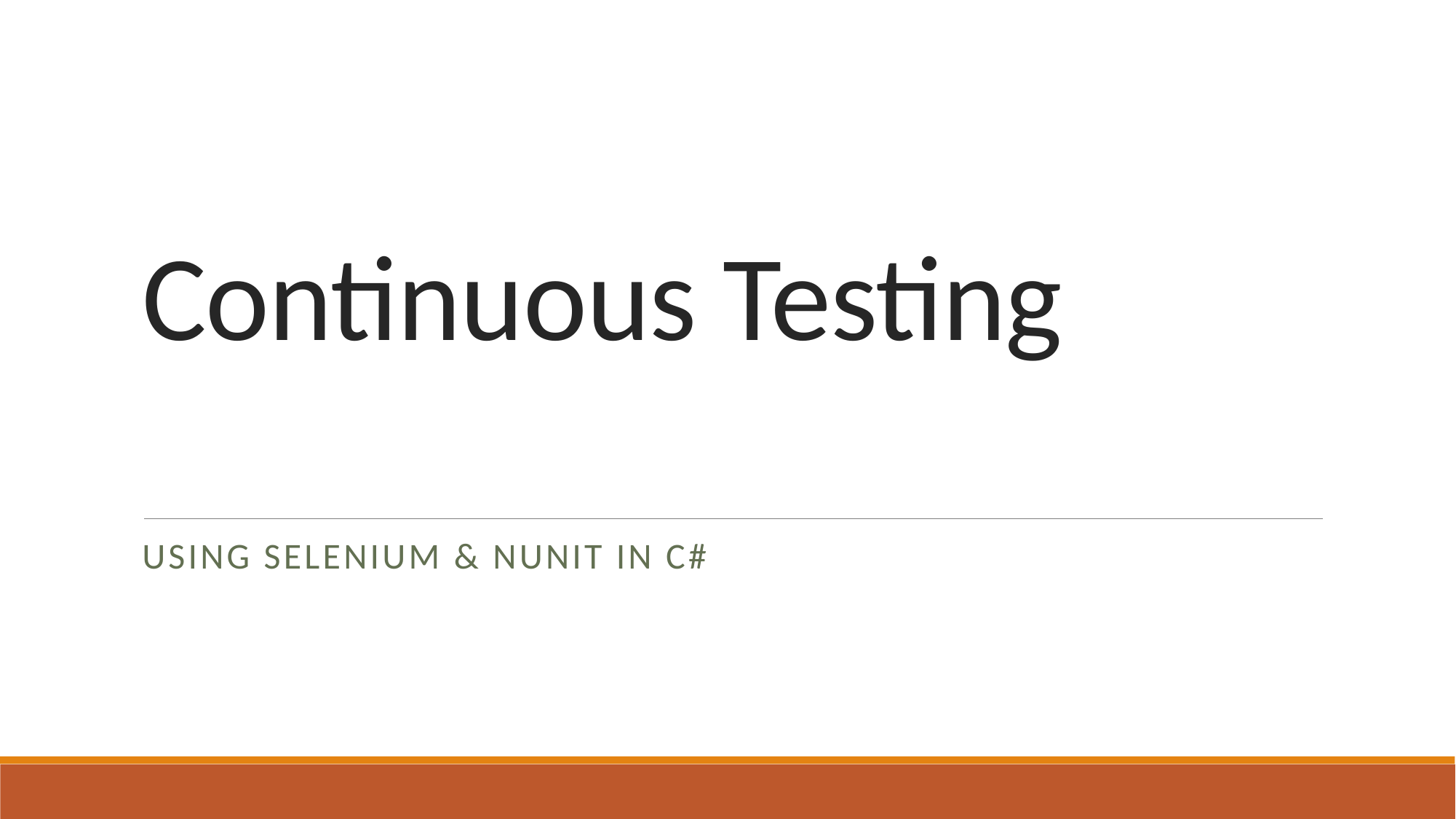

# Continuous Testing
Using Selenium & NUnit in C#